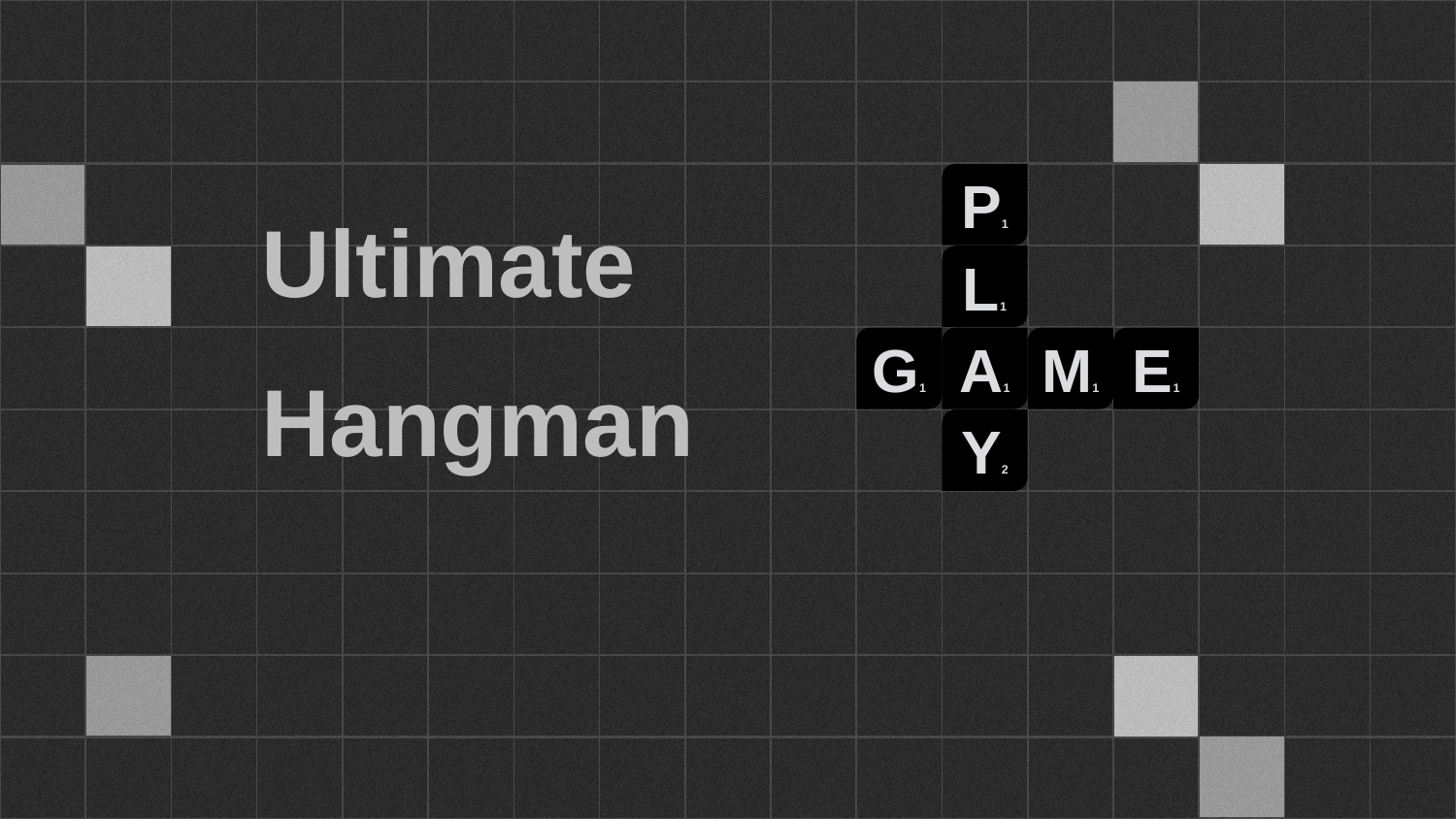

# Ultimate Hangman
P1
L1
G1
A1
M1
E1
Y2